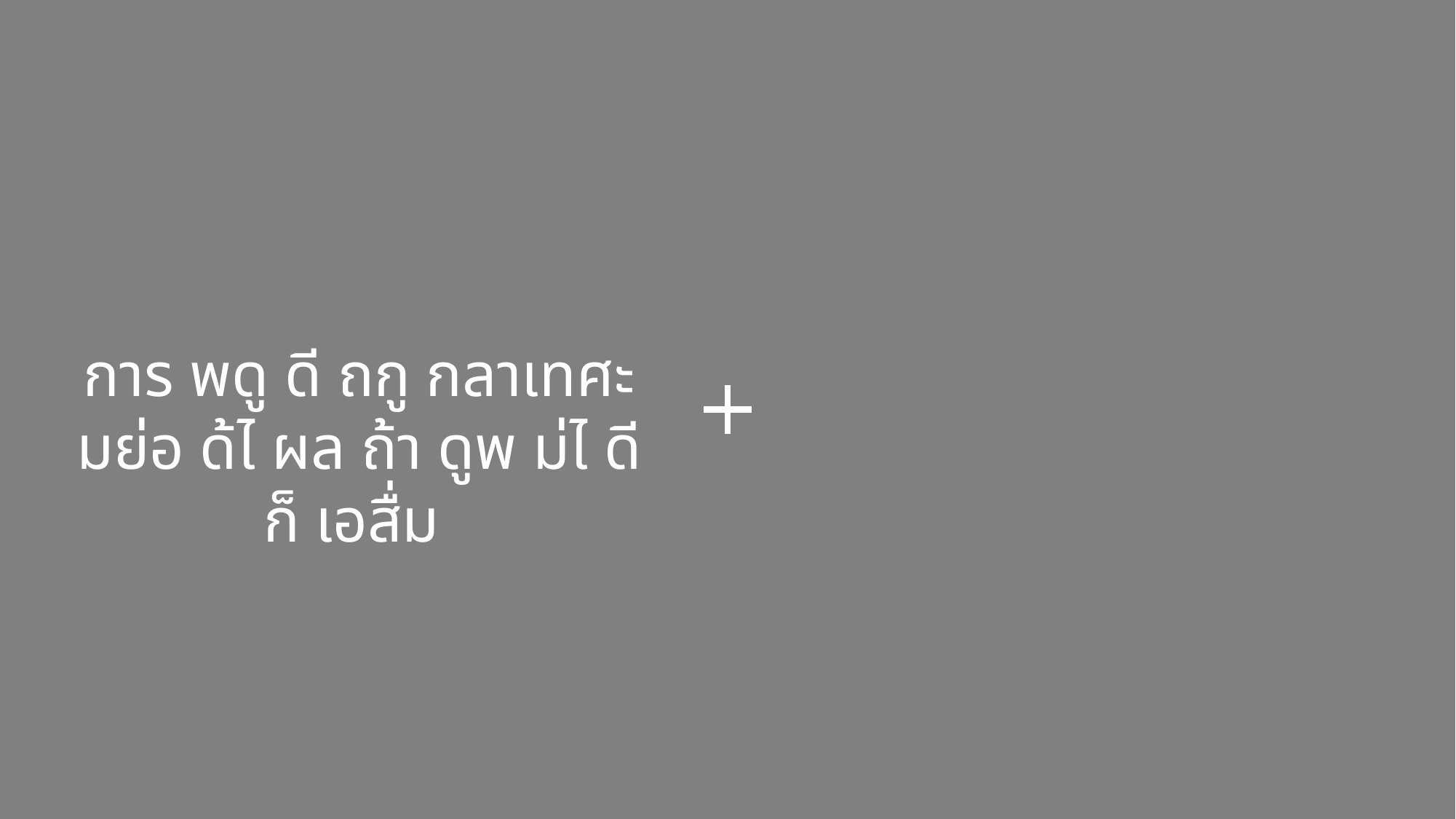

การ พดู ดี ถกู กลาเทศะ มย่อ ด้ไ ผล ถ้า ดูพ ม่ไ ดี ก็ เอสื่ม